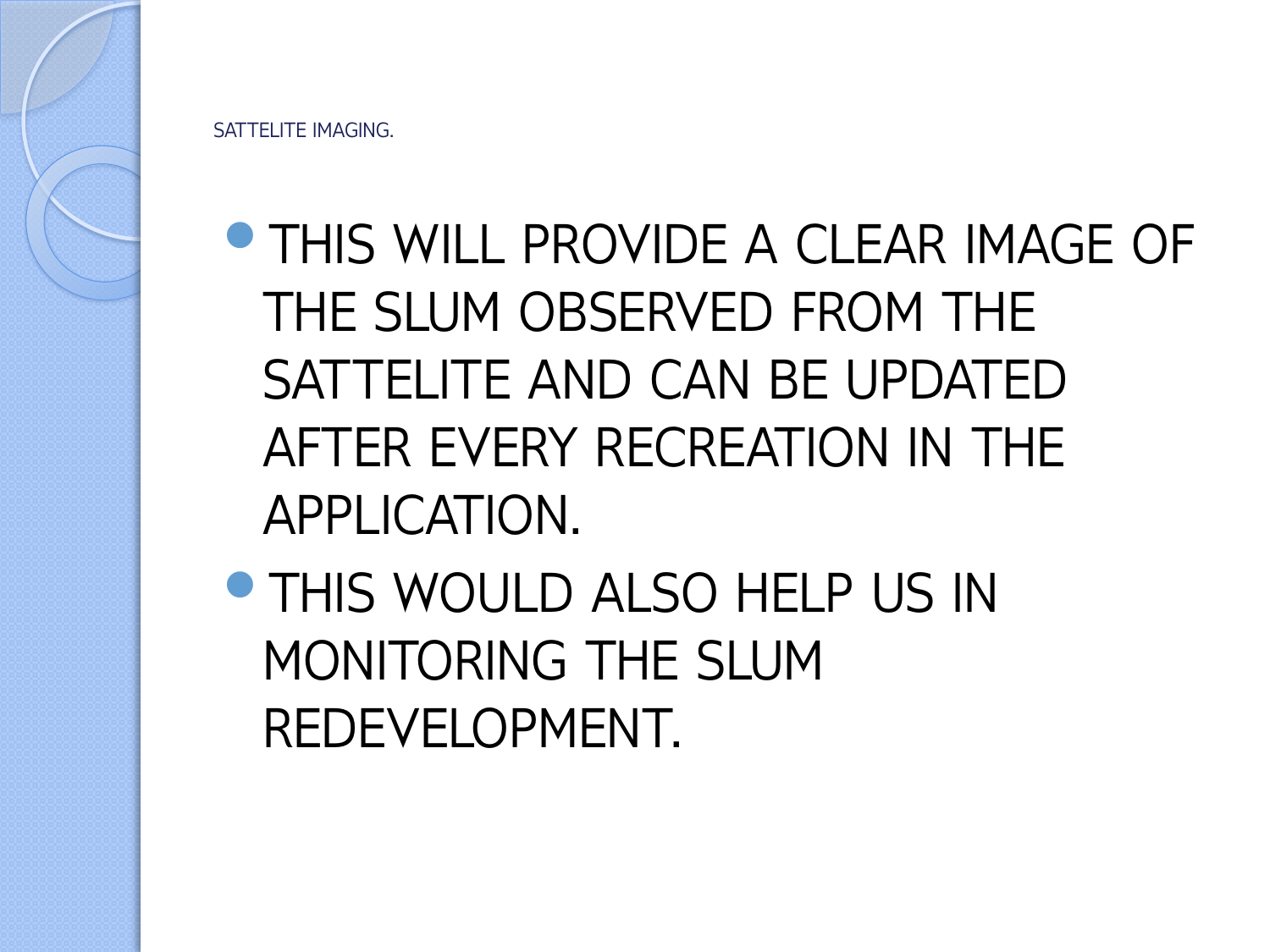

# SATTELITE IMAGING.
THIS WILL PROVIDE A CLEAR IMAGE OF THE SLUM OBSERVED FROM THE SATTELITE AND CAN BE UPDATED AFTER EVERY RECREATION IN THE APPLICATION.
THIS WOULD ALSO HELP US IN MONITORING THE SLUM REDEVELOPMENT.